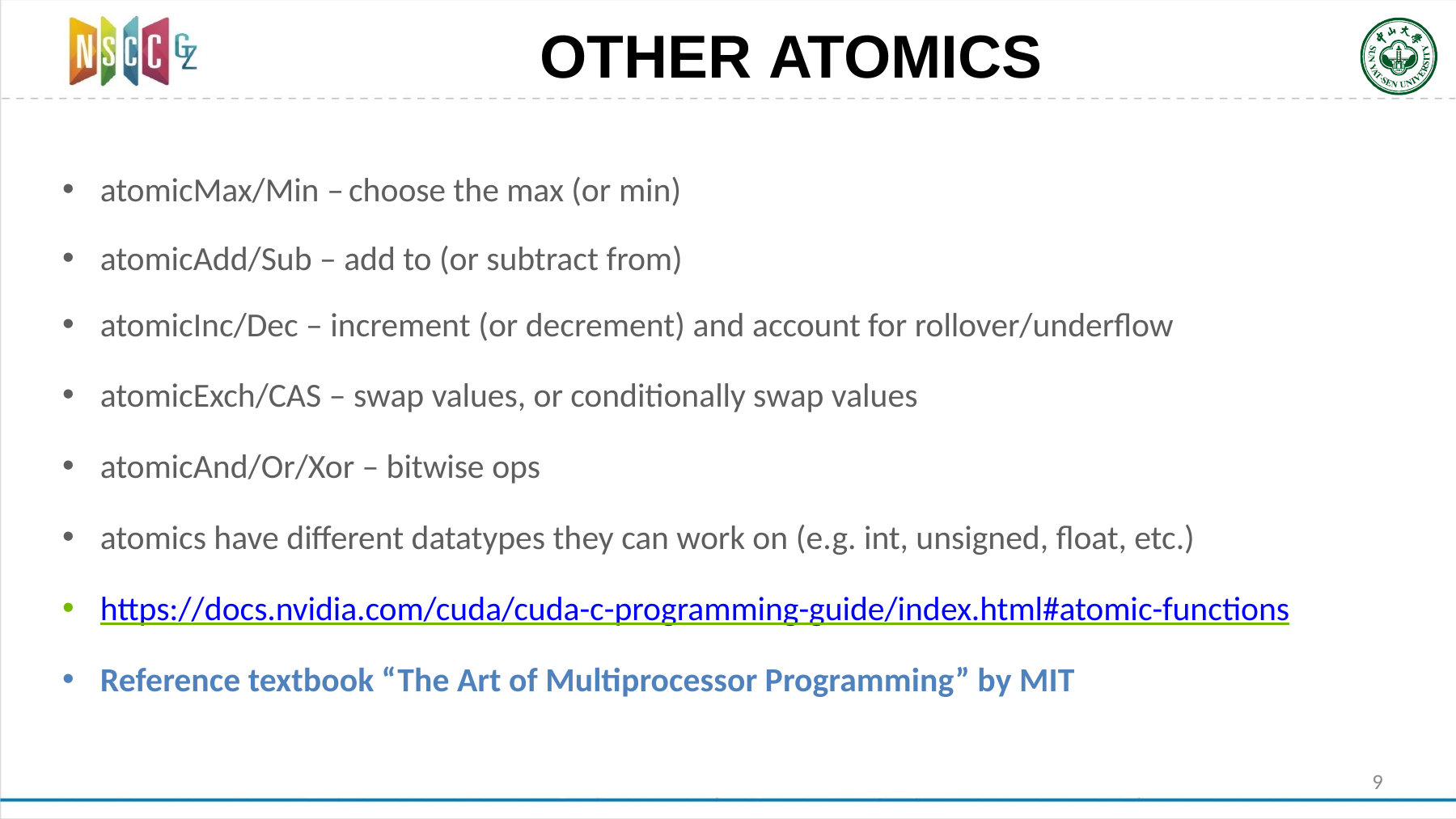

# OTHER ATOMICS
atomicMax/Min –	choose the max (or min)
atomicAdd/Sub – add to (or subtract from)
atomicInc/Dec – increment (or decrement) and account for rollover/underflow
atomicExch/CAS – swap values, or conditionally swap values
atomicAnd/Or/Xor – bitwise ops
atomics have different datatypes they can work on (e.g. int, unsigned, float, etc.)
https://docs.nvidia.com/cuda/cuda-c-programming-guide/index.html#atomic-functions
Reference textbook “The Art of Multiprocessor Programming” by MIT
9